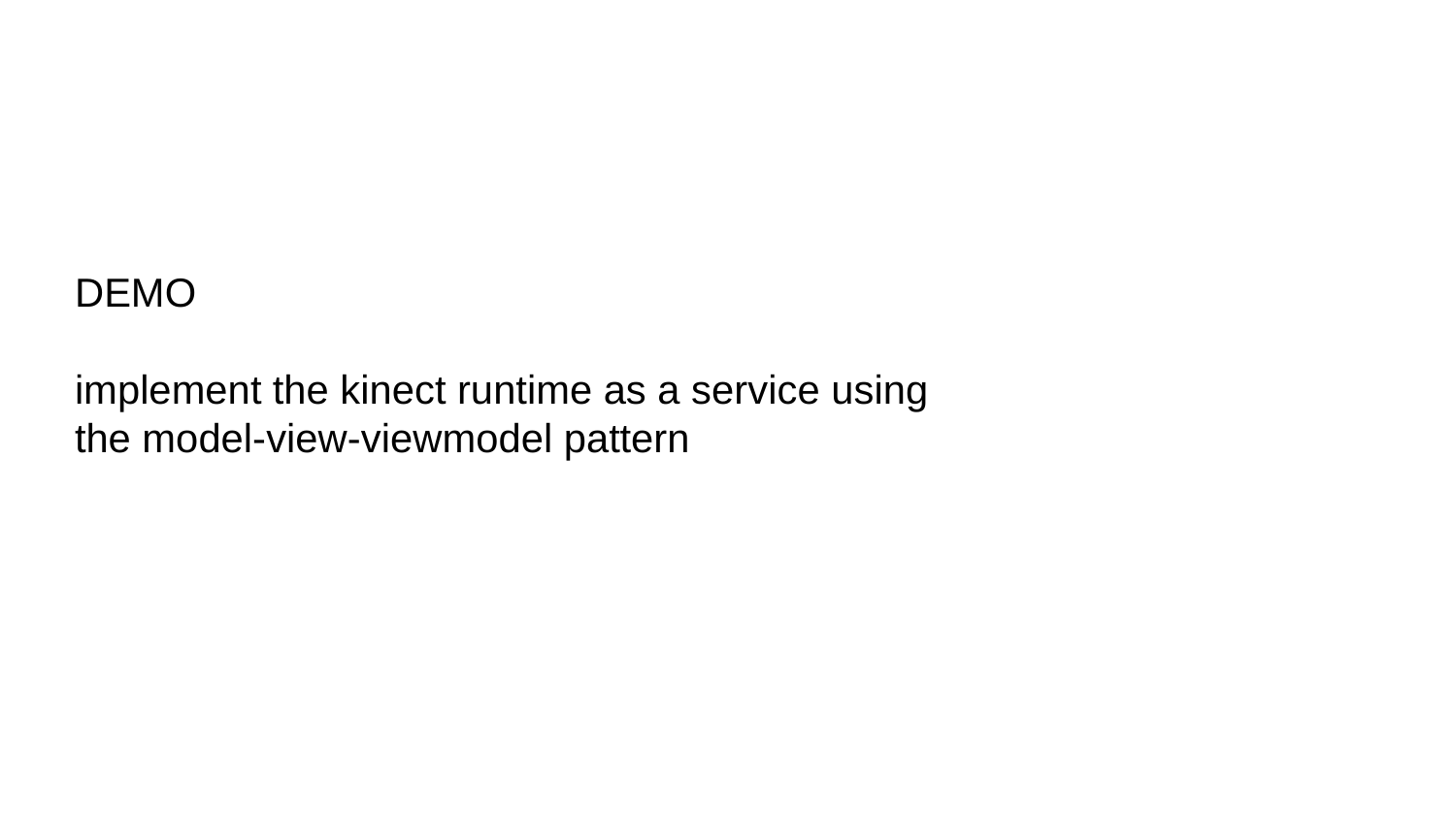

DEMO

implement the kinect runtime as a service using the model-view-viewmodel pattern